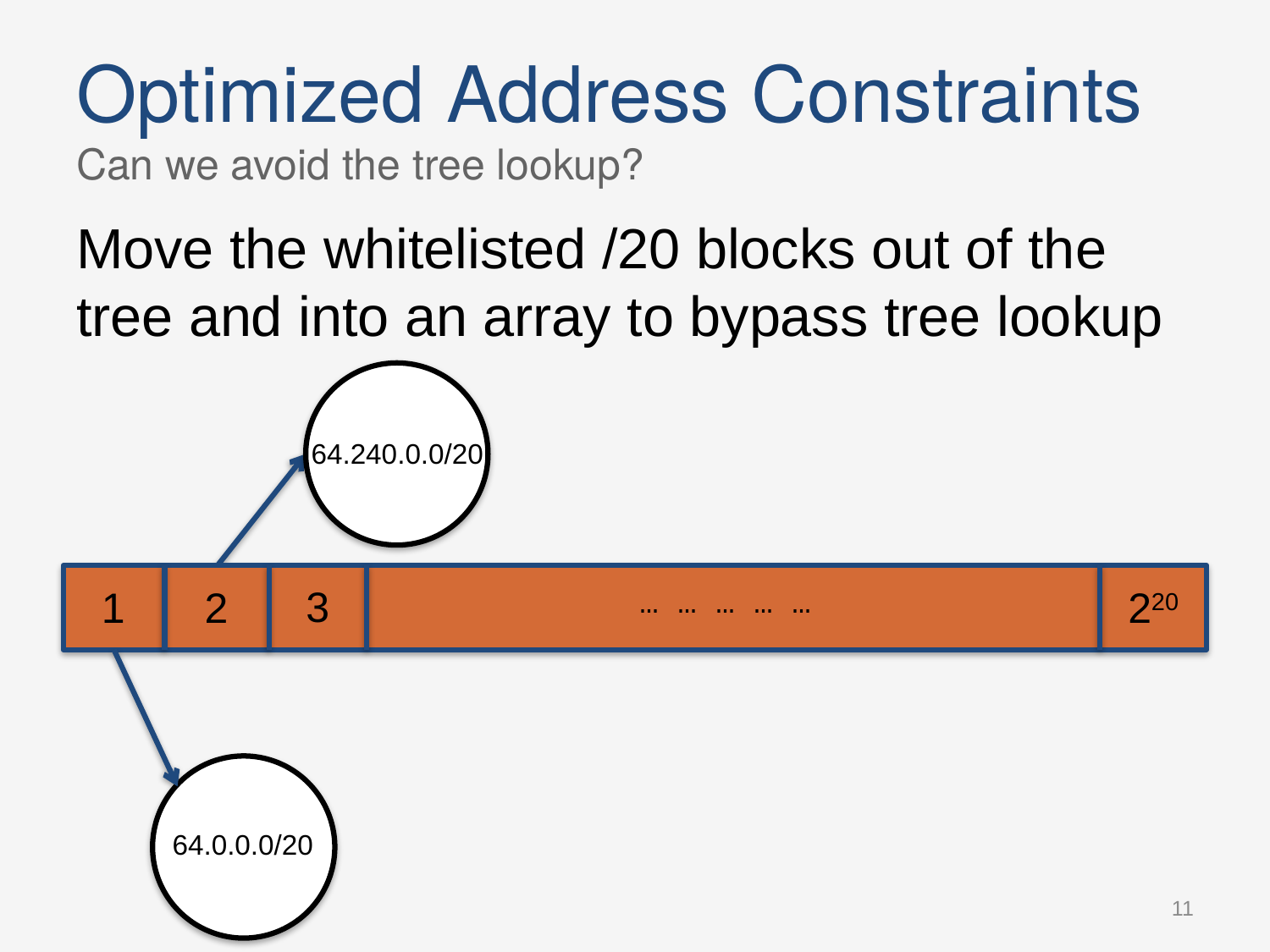

# Optimized Address Constraints Can we avoid the tree lookup?
Move the whitelisted /20 blocks out of the tree and into an array to bypass tree lookup

64.240.0.0/20

3
1
220
2
… … … … …

64.0.0.0/20
11